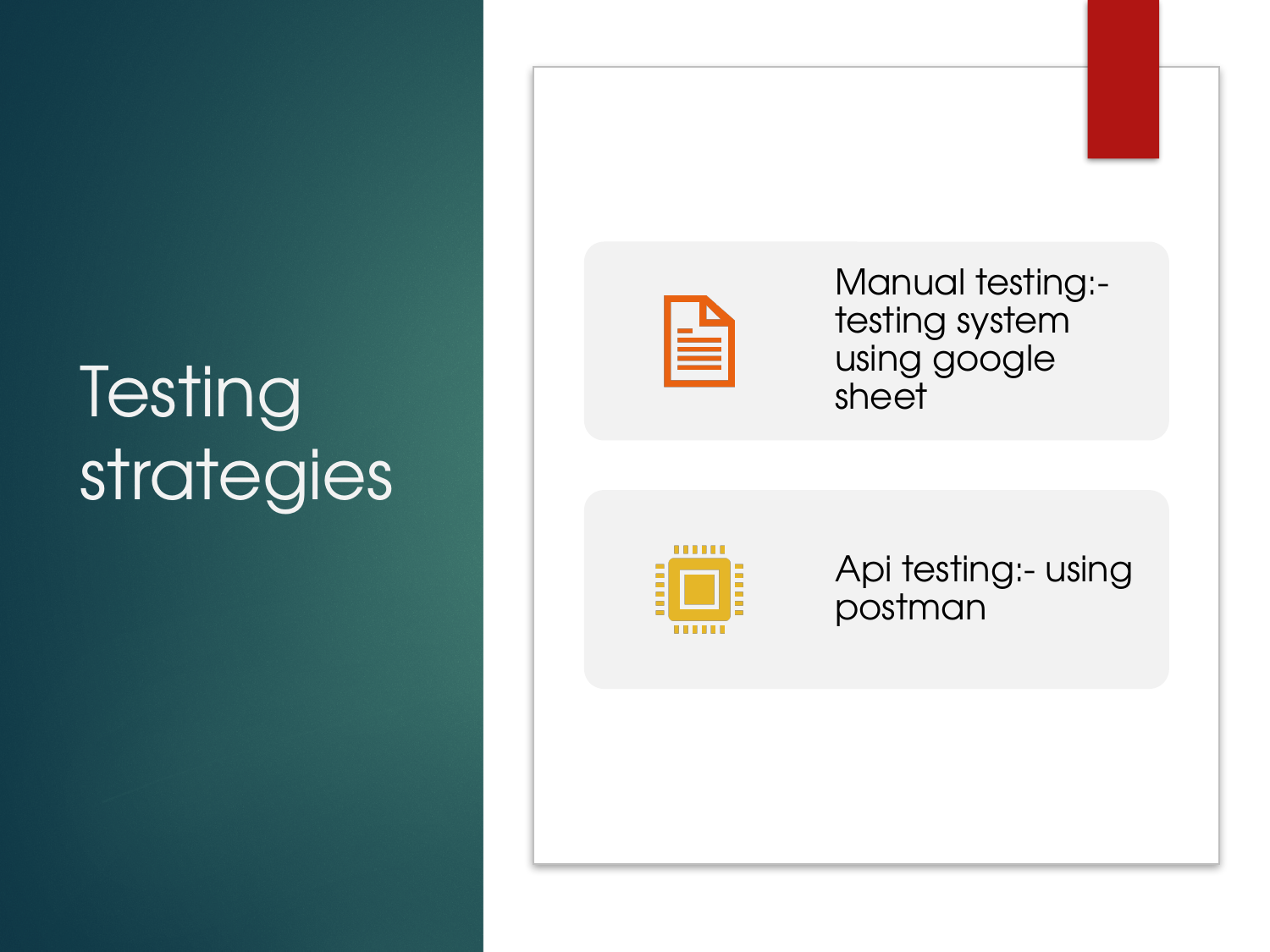

Manual testing:- testing system using google sheet
Api testing:- using postman
# Testing strategies